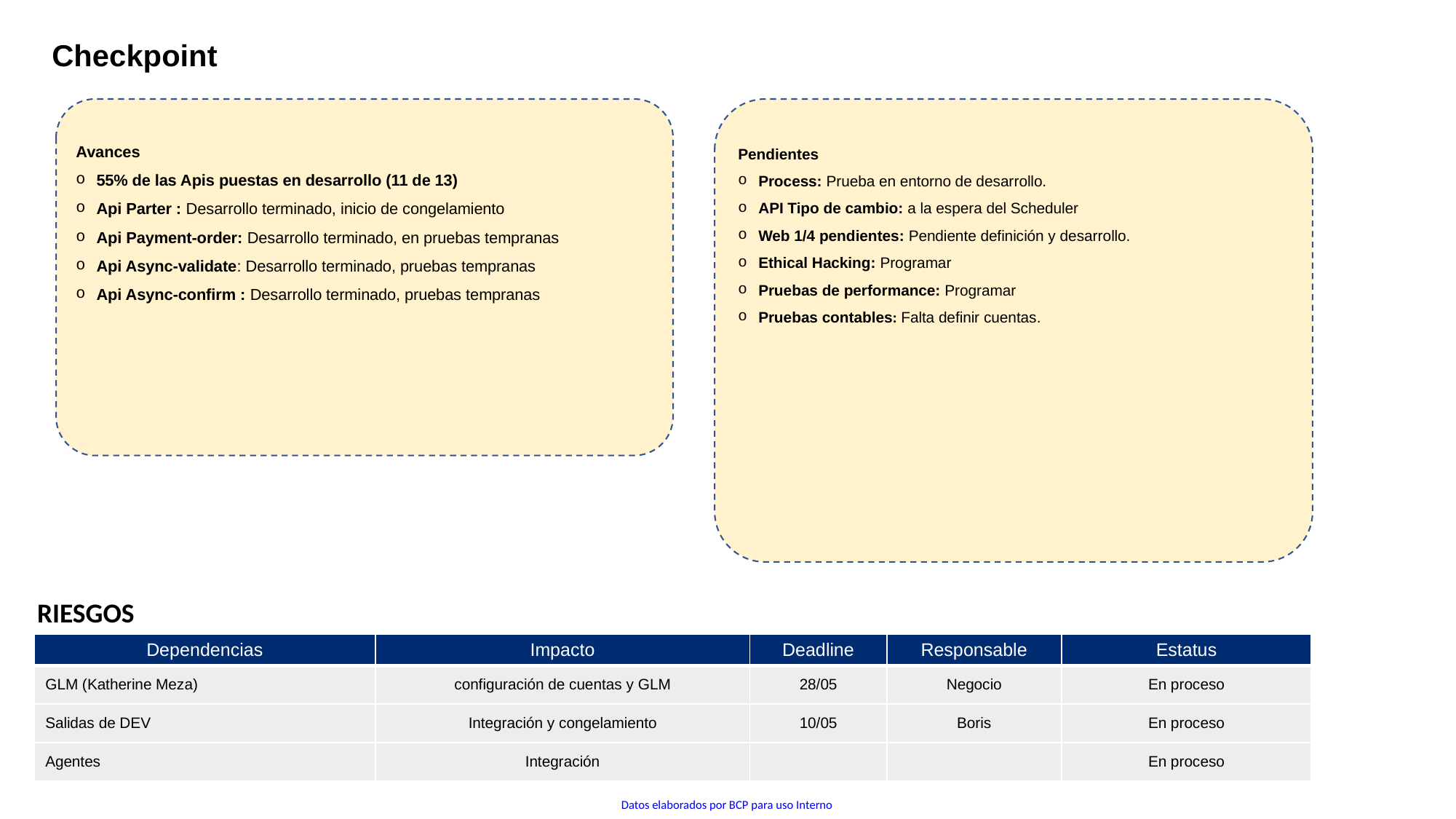

Checkpoint
Avances
55% de las Apis puestas en desarrollo (11 de 13)
Api Parter : Desarrollo terminado, inicio de congelamiento
Api Payment-order: Desarrollo terminado, en pruebas tempranas
Api Async-validate: Desarrollo terminado, pruebas tempranas
Api Async-confirm : Desarrollo terminado, pruebas tempranas
Pendientes
Process: Prueba en entorno de desarrollo.
API Tipo de cambio: a la espera del Scheduler
Web 1/4 pendientes: Pendiente definición y desarrollo.
Ethical Hacking: Programar
Pruebas de performance: Programar
Pruebas contables: Falta definir cuentas.

RIESGOS
| Dependencias | Impacto | Deadline | Responsable | Estatus |
| --- | --- | --- | --- | --- |
| GLM (Katherine Meza) | configuración de cuentas y GLM | 28/05 | Negocio | En proceso |
| Salidas de DEV | Integración y congelamiento | 10/05 | Boris | En proceso |
| Agentes | Integración |  |  | En proceso |